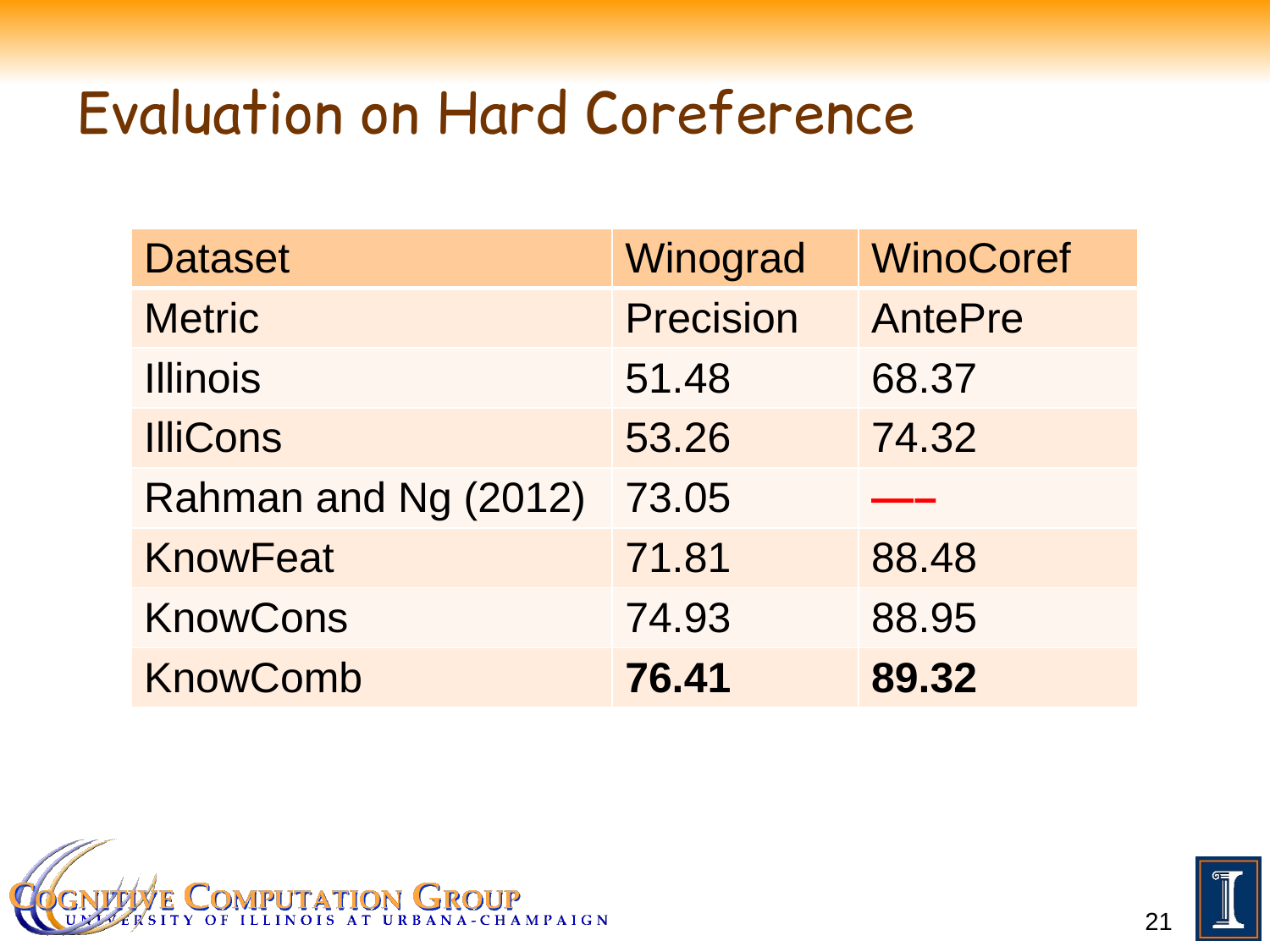

# Evaluation on Hard Coreference
| Dataset | Winograd | WinoCoref |
| --- | --- | --- |
| Metric | Precision | AntePre |
| Illinois | 51.48 | 68.37 |
| IlliCons | 53.26 | 74.32 |
| Rahman and Ng (2012) | 73.05 | —– |
| KnowFeat | 71.81 | 88.48 |
| KnowCons | 74.93 | 88.95 |
| KnowComb | 76.41 | 89.32 |
21